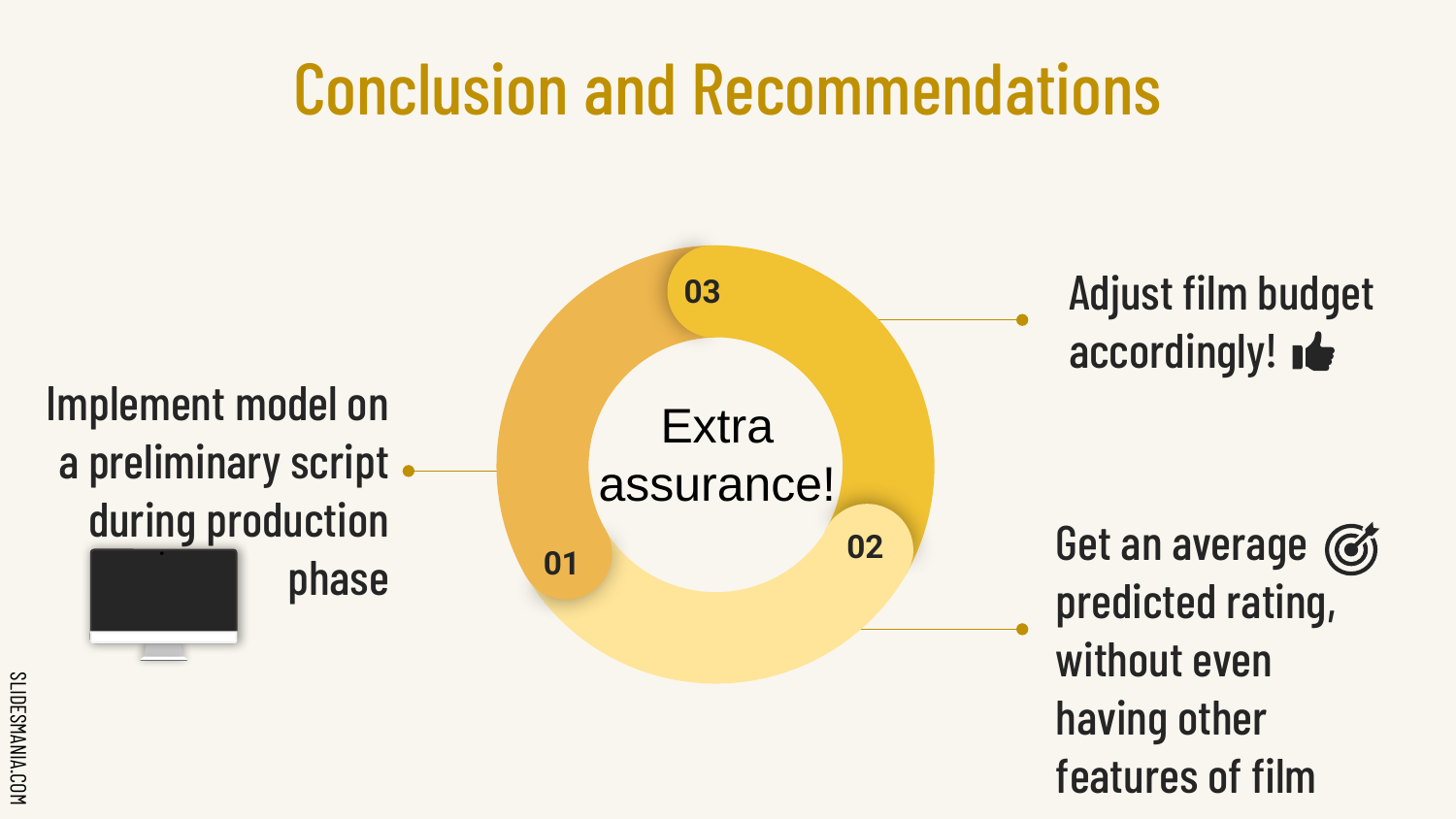

# Conclusion and Recommendations

03

02
01
Adjust film budget accordingly!
Extra assurance!

Implement model on a preliminary script during production phase

Get an average predicted rating, without even having other features of film